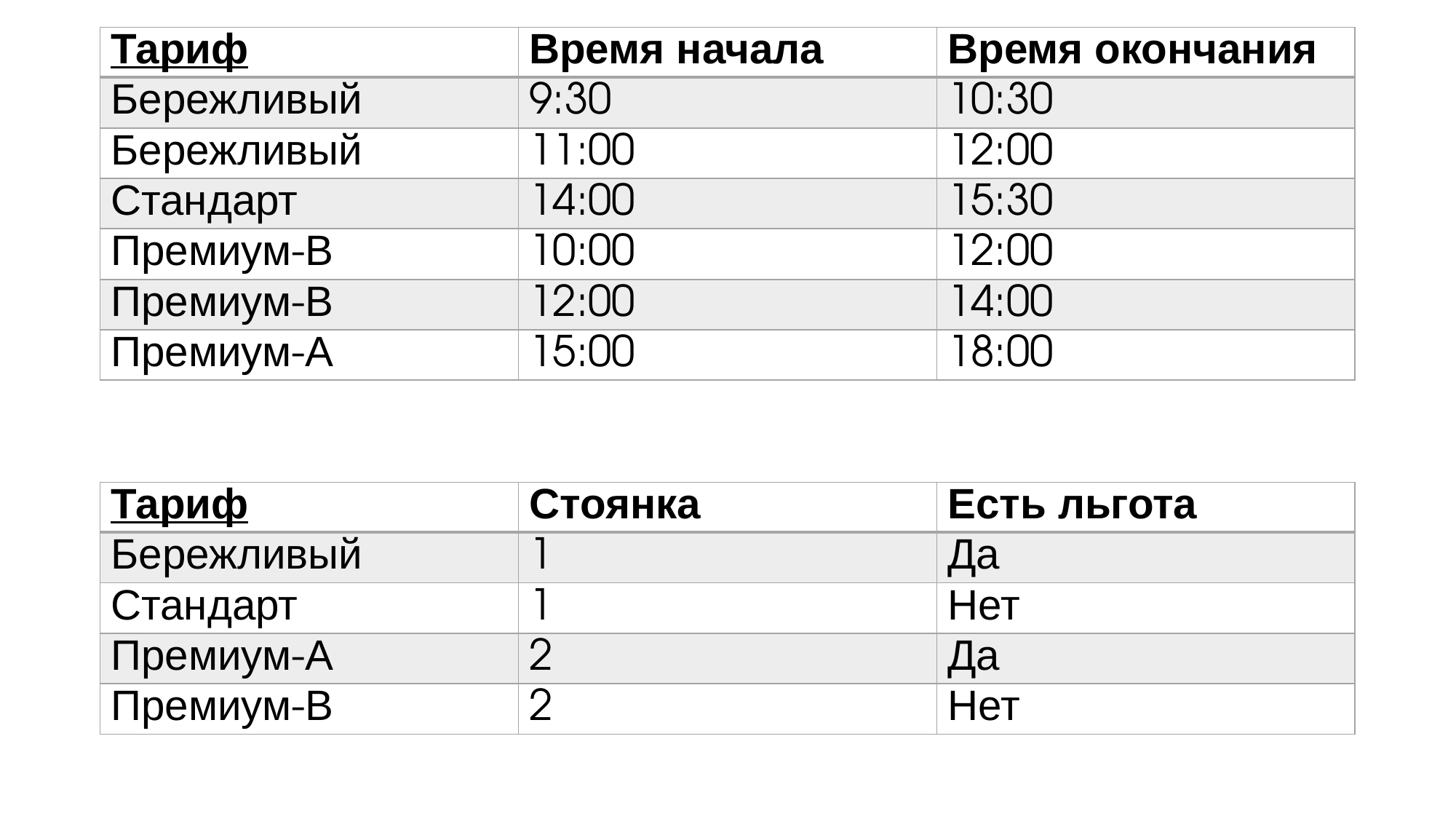

| Тариф | Время начала | Время окончания |
| --- | --- | --- |
| Бережливый | 9:30 | 10:30 |
| Бережливый | 11:00 | 12:00 |
| Стандарт | 14:00 | 15:30 |
| Премиум-В | 10:00 | 12:00 |
| Премиум-В | 12:00 | 14:00 |
| Премиум-А | 15:00 | 18:00 |
| Тариф | Стоянка | Есть льгота |
| --- | --- | --- |
| Бережливый | 1 | Да |
| Стандарт | 1 | Нет |
| Премиум-А | 2 | Да |
| Премиум-В | 2 | Нет |